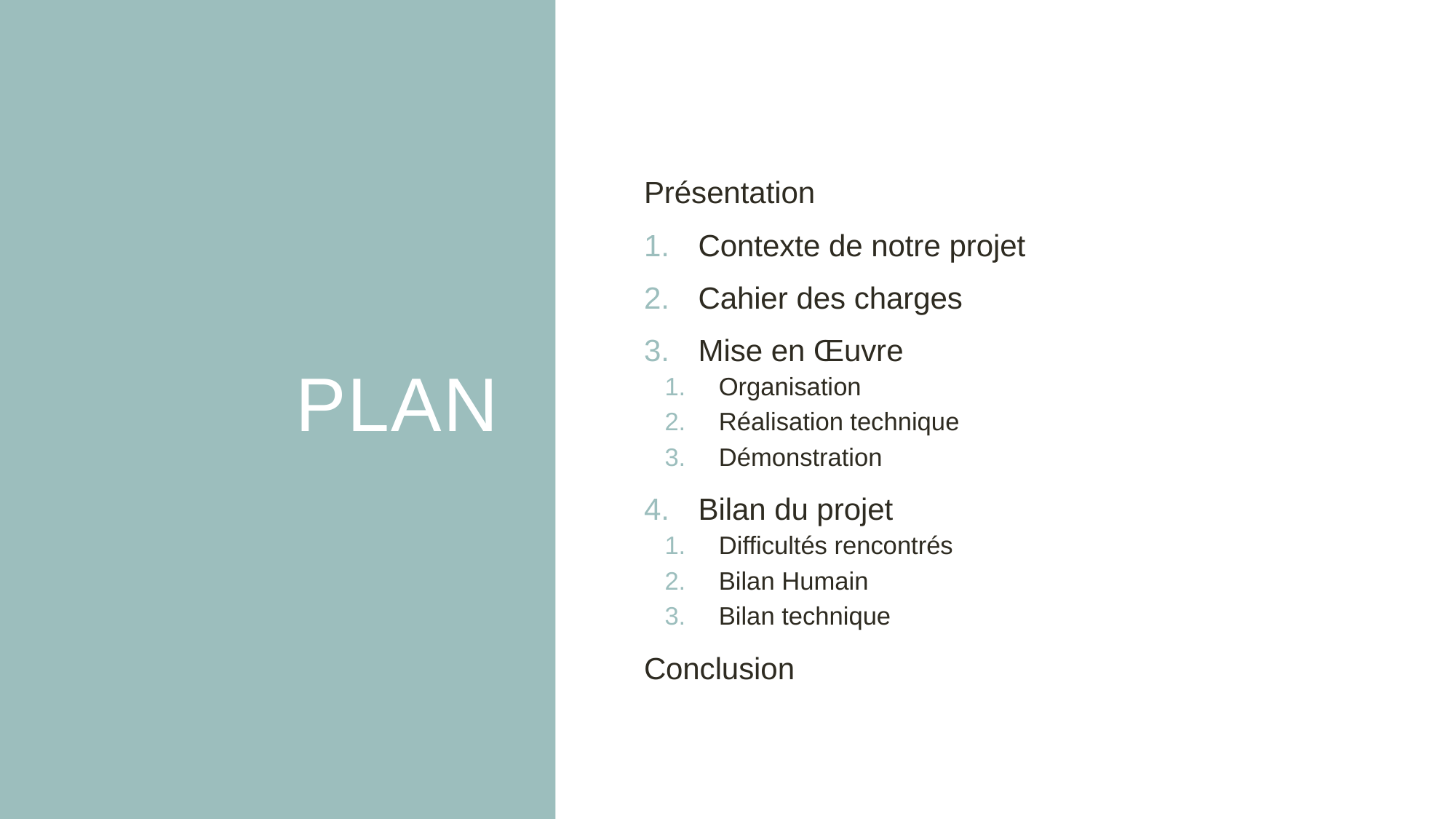

# Plan
Présentation
Contexte de notre projet
Cahier des charges
Mise en Œuvre
Organisation
Réalisation technique
Démonstration
Bilan du projet
Difficultés rencontrés
Bilan Humain
Bilan technique
Conclusion